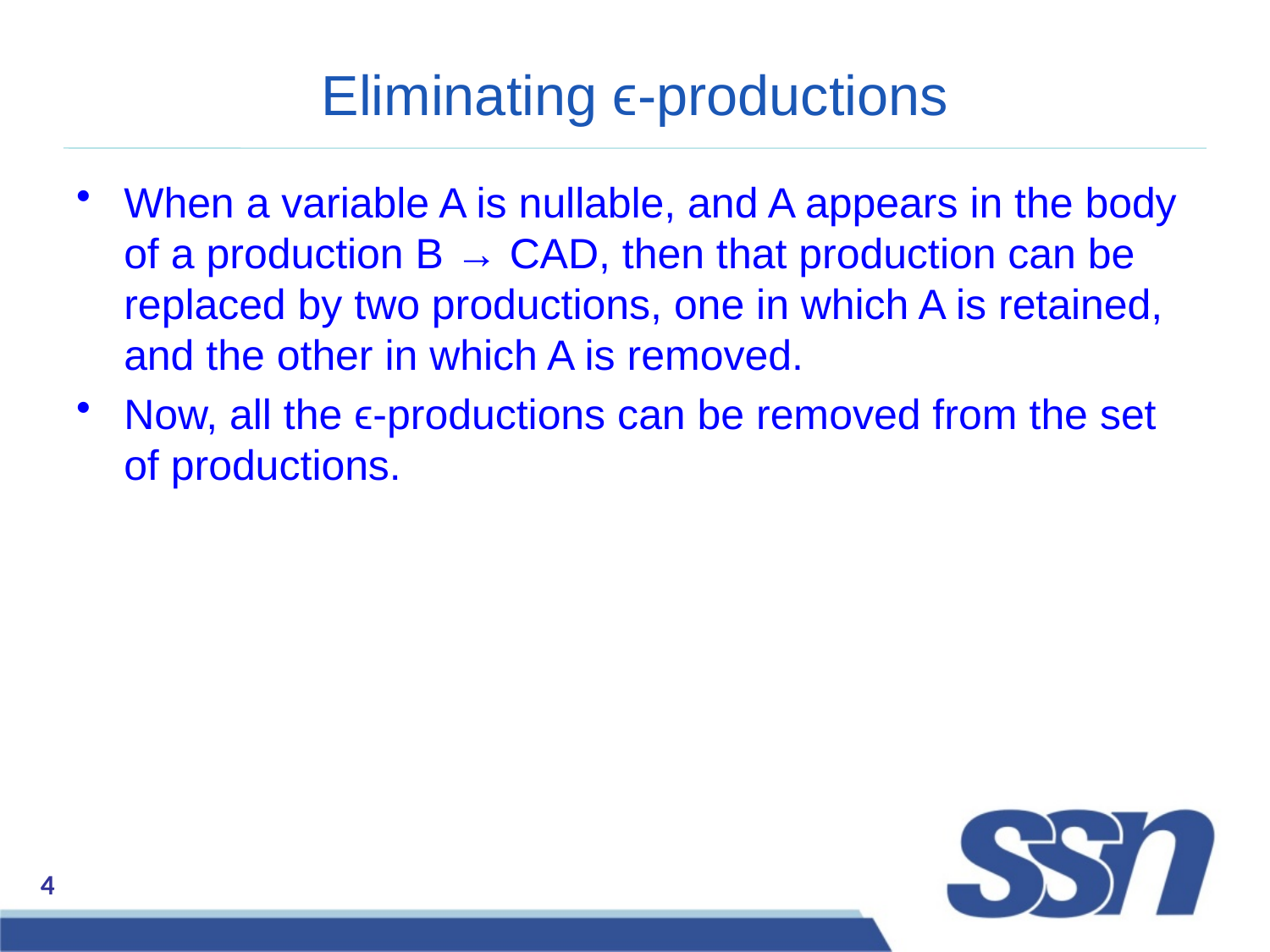

# Eliminating ϵ-productions
When a variable A is nullable, and A appears in the body of a production B → CAD, then that production can be replaced by two productions, one in which A is retained, and the other in which A is removed.
Now, all the ϵ-productions can be removed from the set of productions.